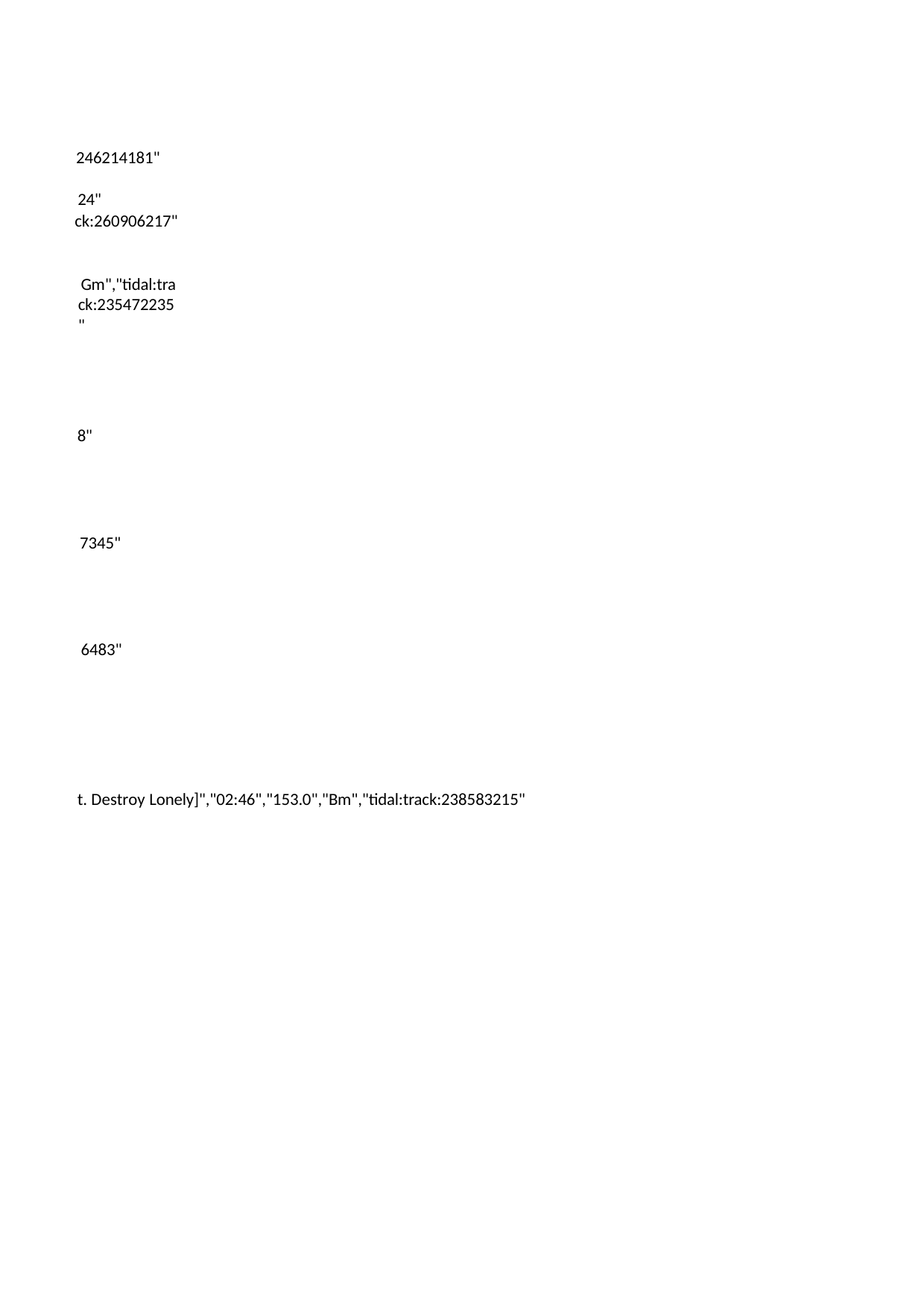

246214181"

24" ck:260906217"

Gm","tidal:track:235472235"
8"
7345"
6483"
t. Destroy Lonely]","02:46","153.0","Bm","tidal:track:238583215"